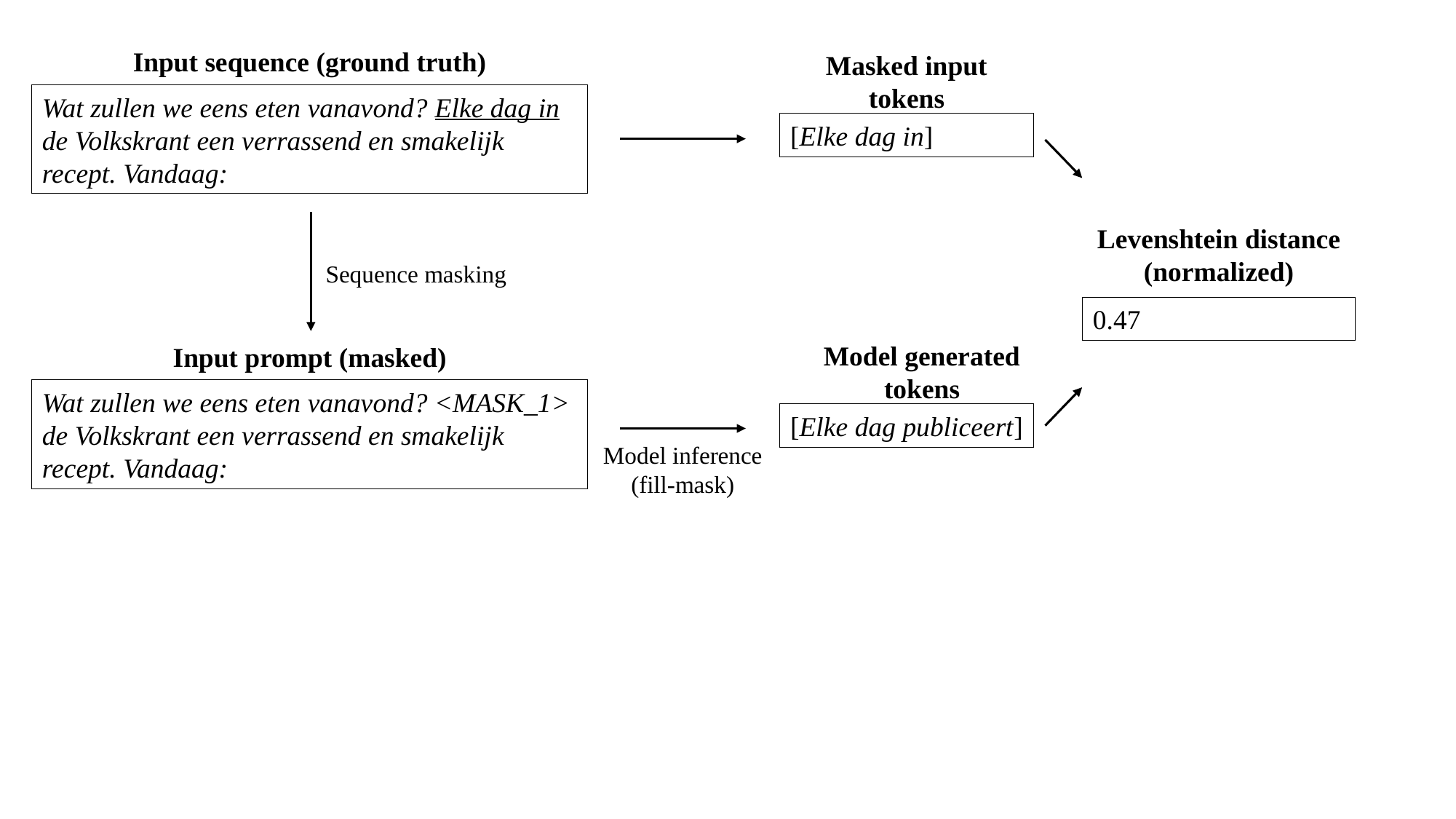

Input sequence (ground truth)
Masked input tokens
Wat zullen we eens eten vanavond? Elke dag in de Volkskrant een verrassend en smakelijk recept. Vandaag:
[Elke dag in]
Levenshtein distance (normalized)
Sequence masking
0.47
Model generated tokens
Input prompt (masked)
Wat zullen we eens eten vanavond? <MASK_1> de Volkskrant een verrassend en smakelijk recept. Vandaag:
[Elke dag publiceert]
Model inference (fill-mask)